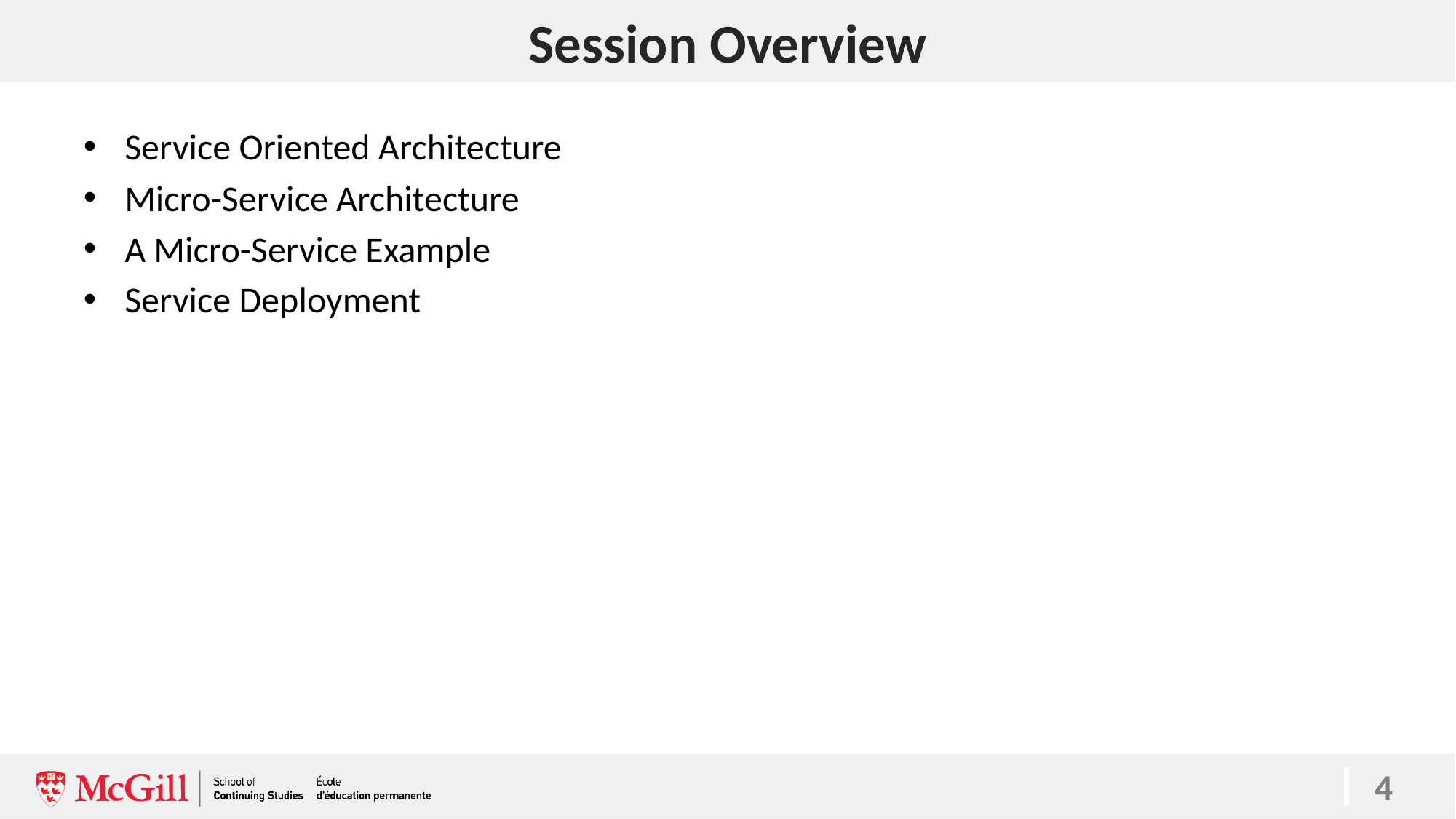

# Session Overview
Service Oriented Architecture
Micro-Service Architecture
A Micro-Service Example
Service Deployment